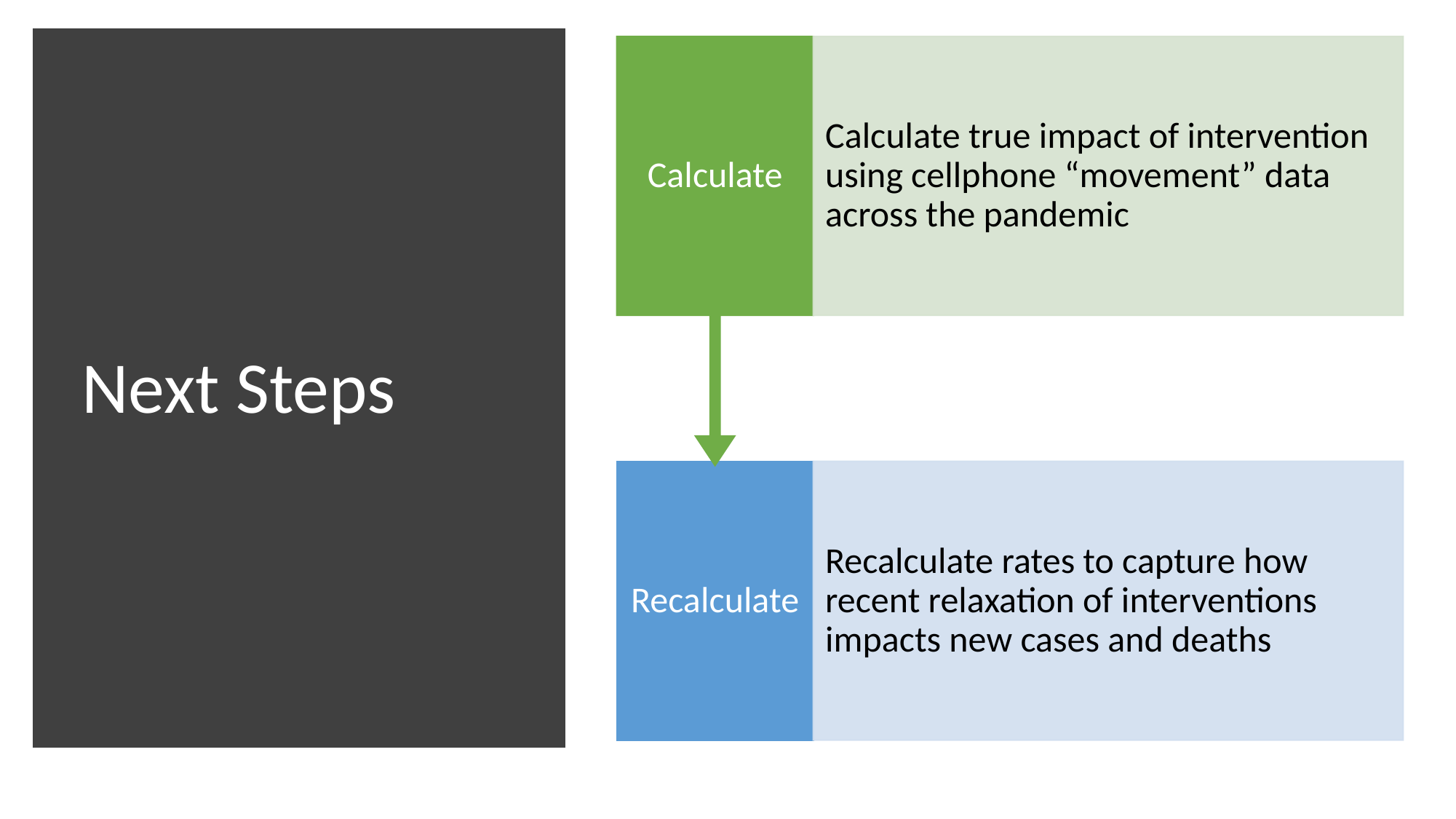

Recalculate
Recalculate rates to capture how recent relaxation of interventions impacts new cases and deaths
Calculate
Calculate true impact of intervention using cellphone “movement” data across the pandemic
# Next Steps